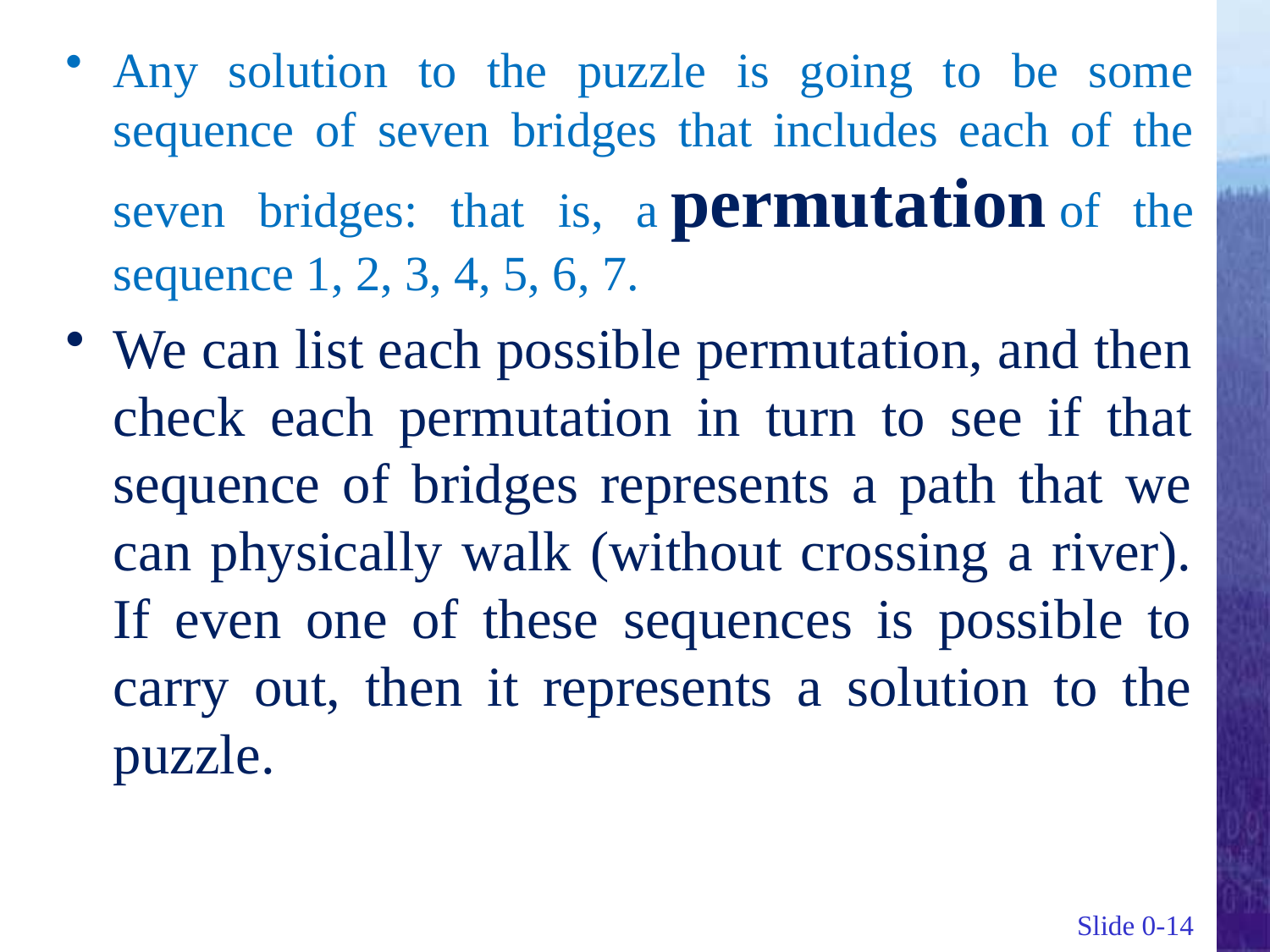

Any solution to the puzzle is going to be some sequence of seven bridges that includes each of the seven bridges: that is, a permutation of the sequence 1, 2, 3, 4, 5, 6, 7.
We can list each possible permutation, and then check each permutation in turn to see if that sequence of bridges represents a path that we can physically walk (without crossing a river). If even one of these sequences is possible to carry out, then it represents a solution to the puzzle.